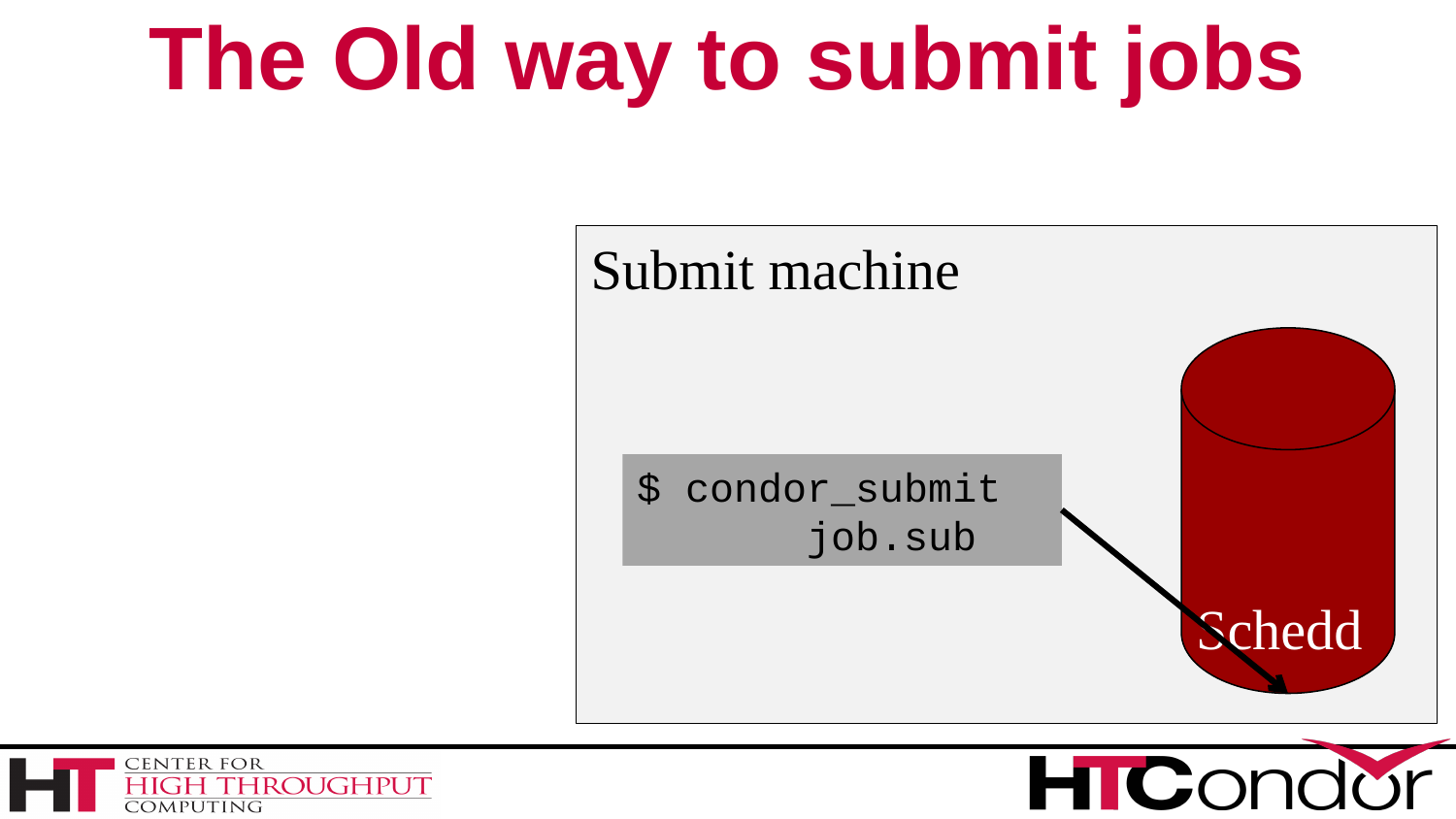

# The Old way to submit jobs
Submit machine

Schedd
$ condor_submit
       job.sub